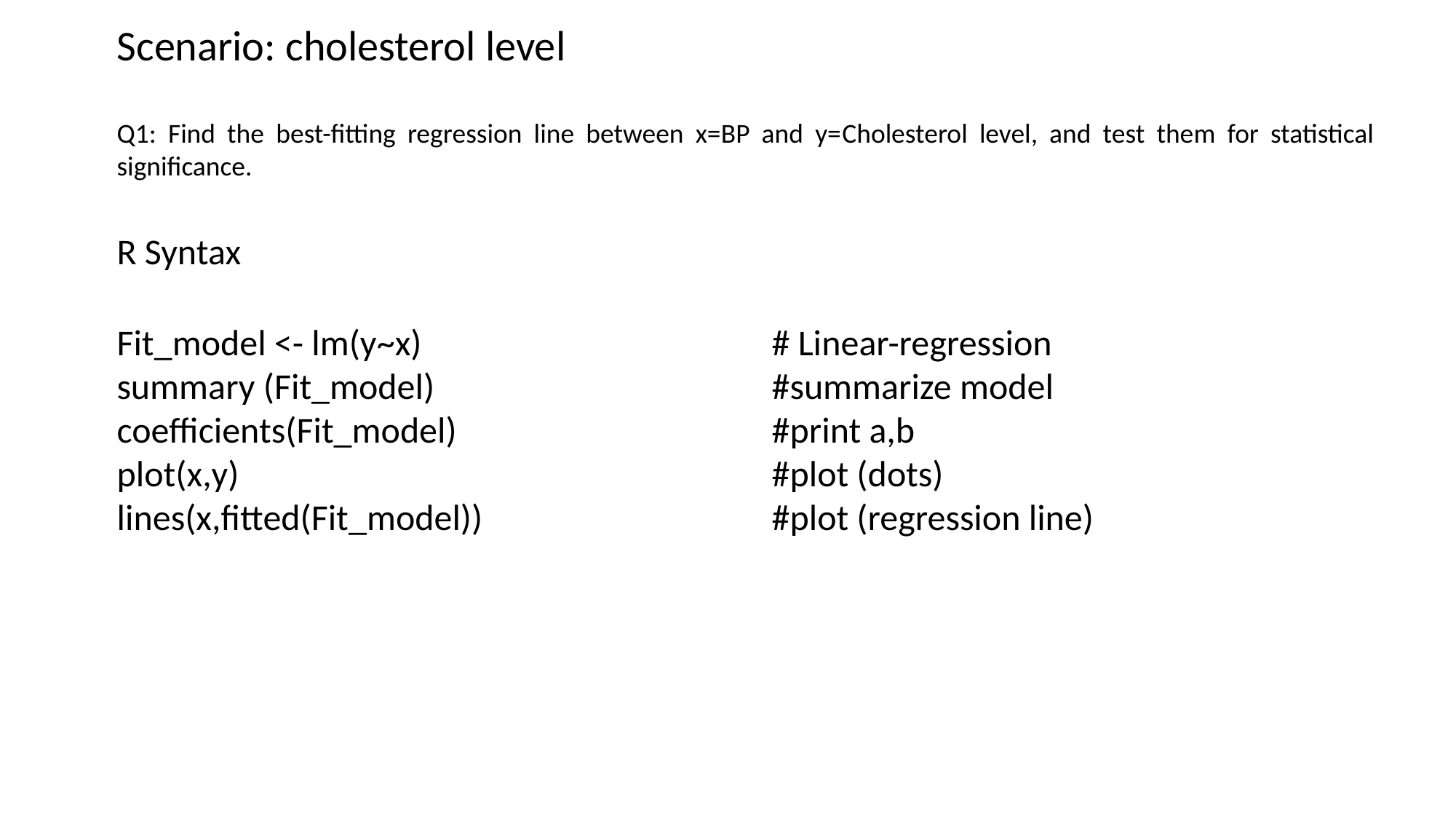

Scenario: cholesterol level
Q1: Find the best-fitting regression line between x=BP and y=Cholesterol level, and test them for statistical significance.
R Syntax
Fit_model <- lm(y~x)				# Linear-regression
summary (Fit_model)				#summarize model
coefficients(Fit_model) 			#print a,b
plot(x,y)					#plot (dots)
lines(x,fitted(Fit_model))			#plot (regression line)